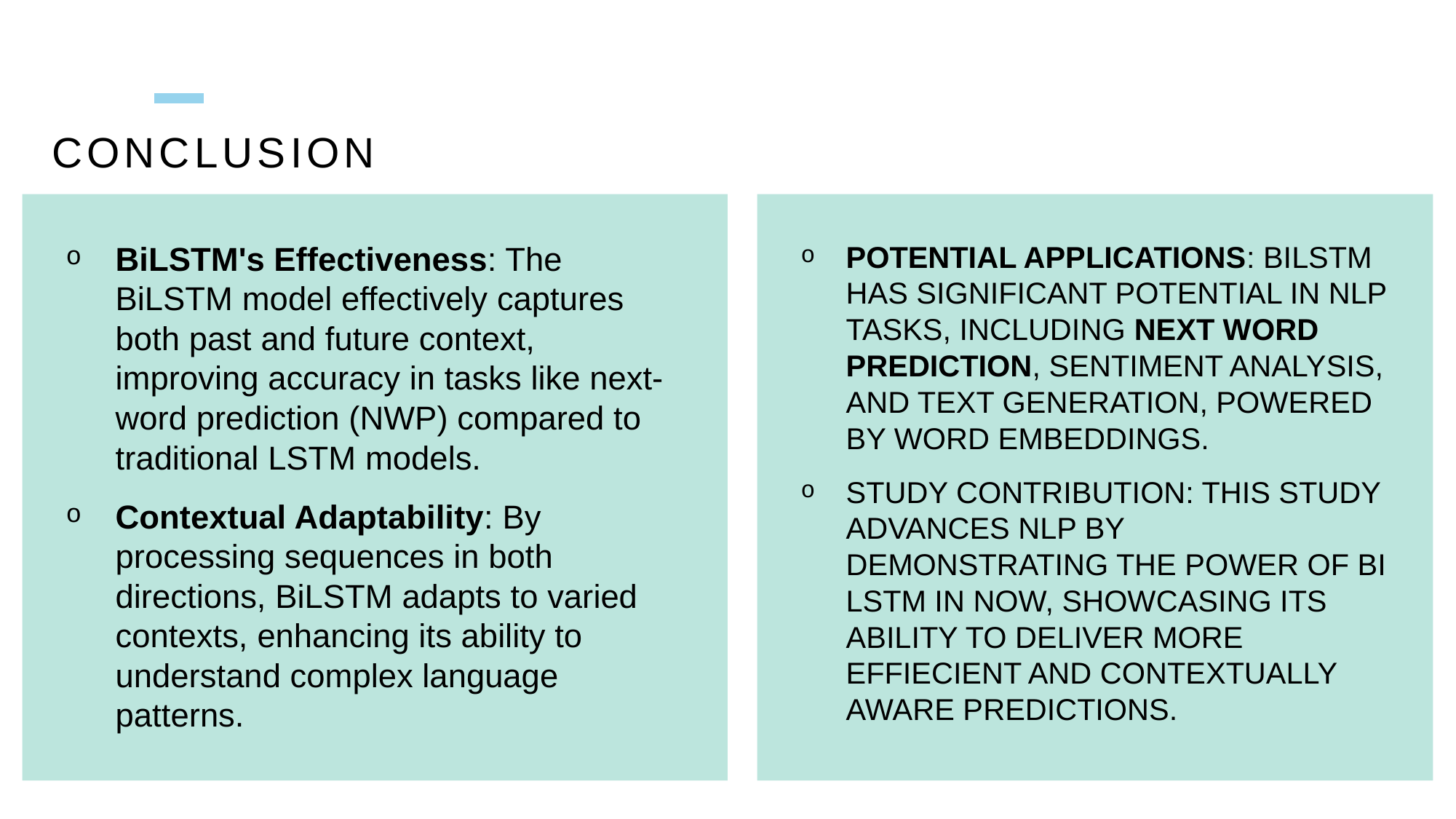

# conclusion
BiLSTM's Effectiveness: The BiLSTM model effectively captures both past and future context, improving accuracy in tasks like next-word prediction (NWP) compared to traditional LSTM models.
Contextual Adaptability: By processing sequences in both directions, BiLSTM adapts to varied contexts, enhancing its ability to understand complex language patterns.
Potential Applications: BiLSTM has significant potential in NLP tasks, including Next Word Prediction, sentiment analysis, and text generation, powered by word embeddings.
Study contribution: This study advances NLP by demonstrating the power of Bi lstm in now, showcasing its ability to deliver more effiecient and contextually aware predictions.